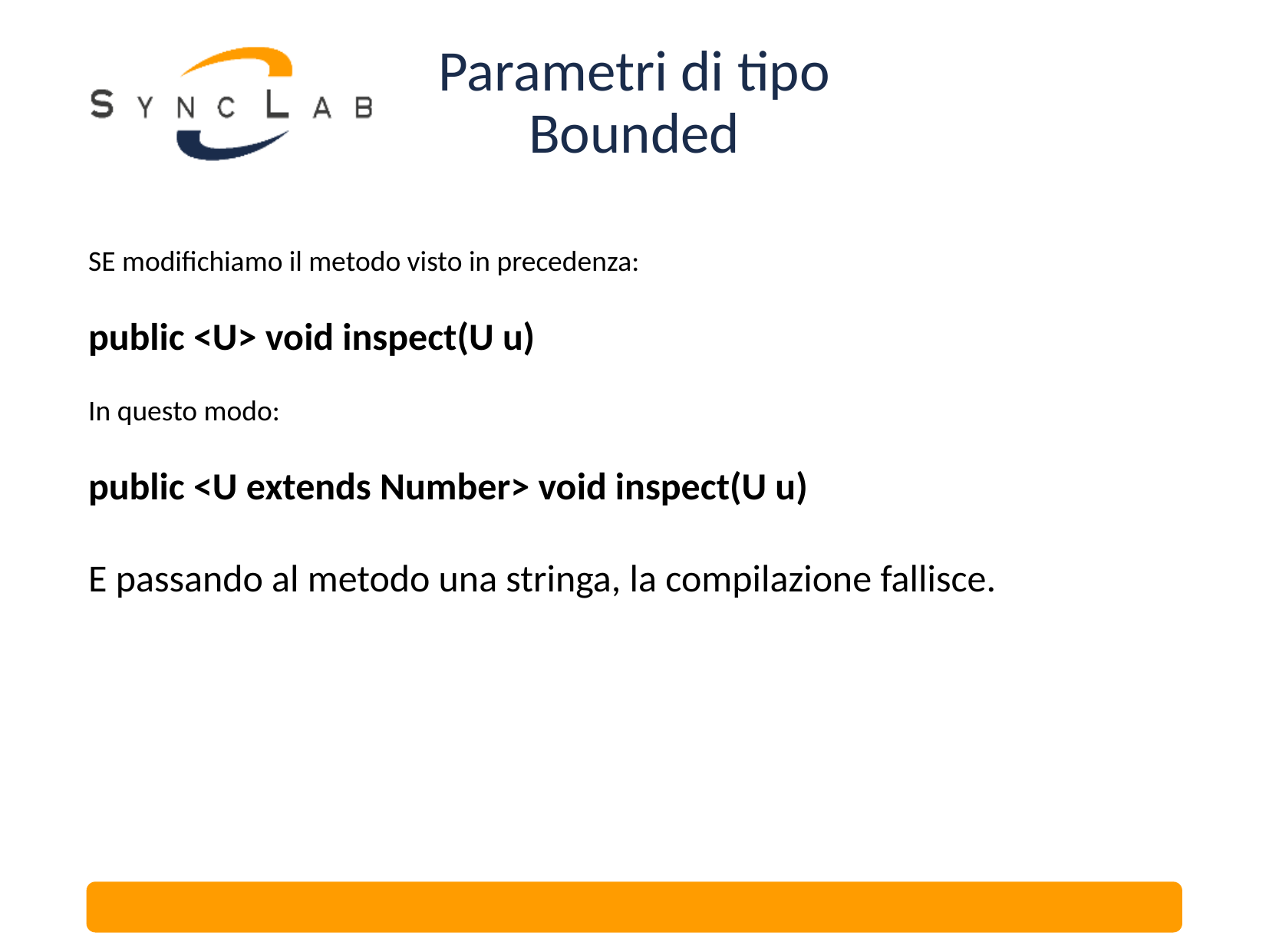

# Parametri di tipo Bounded
SE modifichiamo il metodo visto in precedenza:

public <U> void inspect(U u)

In questo modo:

public <U extends Number> void inspect(U u)

E passando al metodo una stringa, la compilazione fallisce.